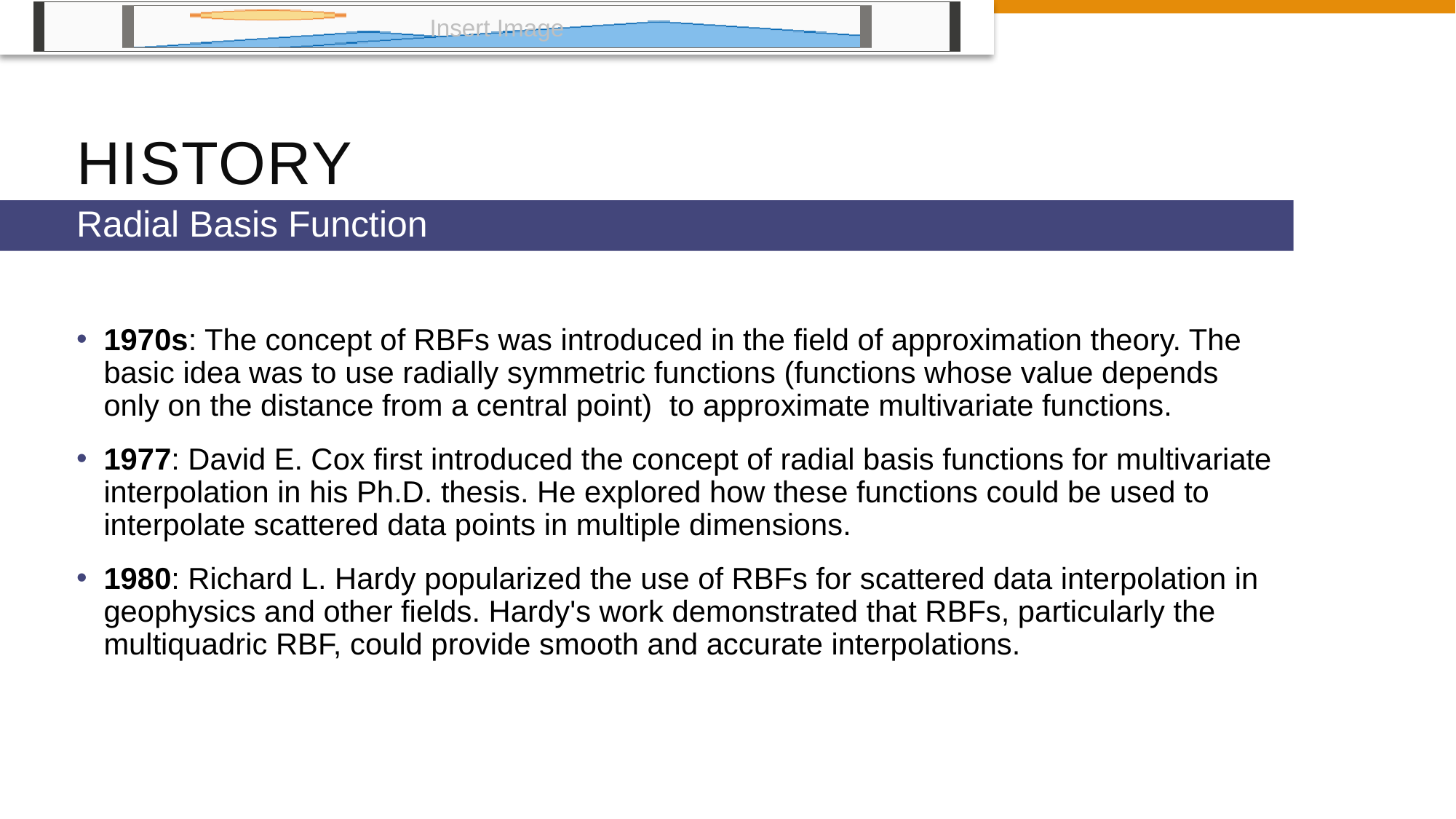

# History
Radial Basis Function
1970s: The concept of RBFs was introduced in the field of approximation theory. The basic idea was to use radially symmetric functions (functions whose value depends only on the distance from a central point)  to approximate multivariate functions.
1977: David E. Cox first introduced the concept of radial basis functions for multivariate interpolation in his Ph.D. thesis. He explored how these functions could be used to interpolate scattered data points in multiple dimensions.
1980: Richard L. Hardy popularized the use of RBFs for scattered data interpolation in geophysics and other fields. Hardy's work demonstrated that RBFs, particularly the multiquadric RBF, could provide smooth and accurate interpolations.